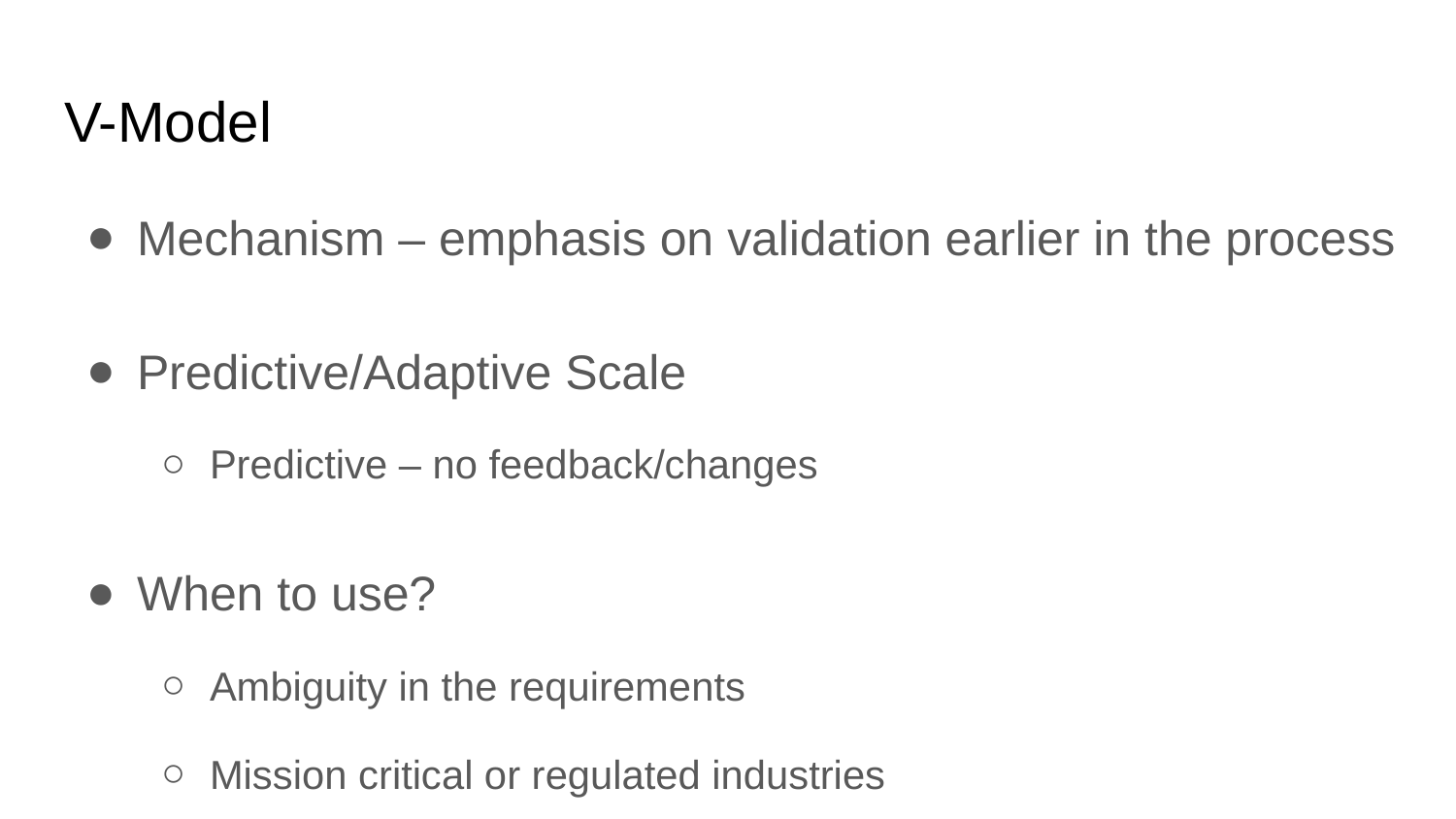

# V-Model
Mechanism – emphasis on validation earlier in the process

Predictive/Adaptive Scale
Predictive – no feedback/changes

When to use?
Ambiguity in the requirements
Mission critical or regulated industries